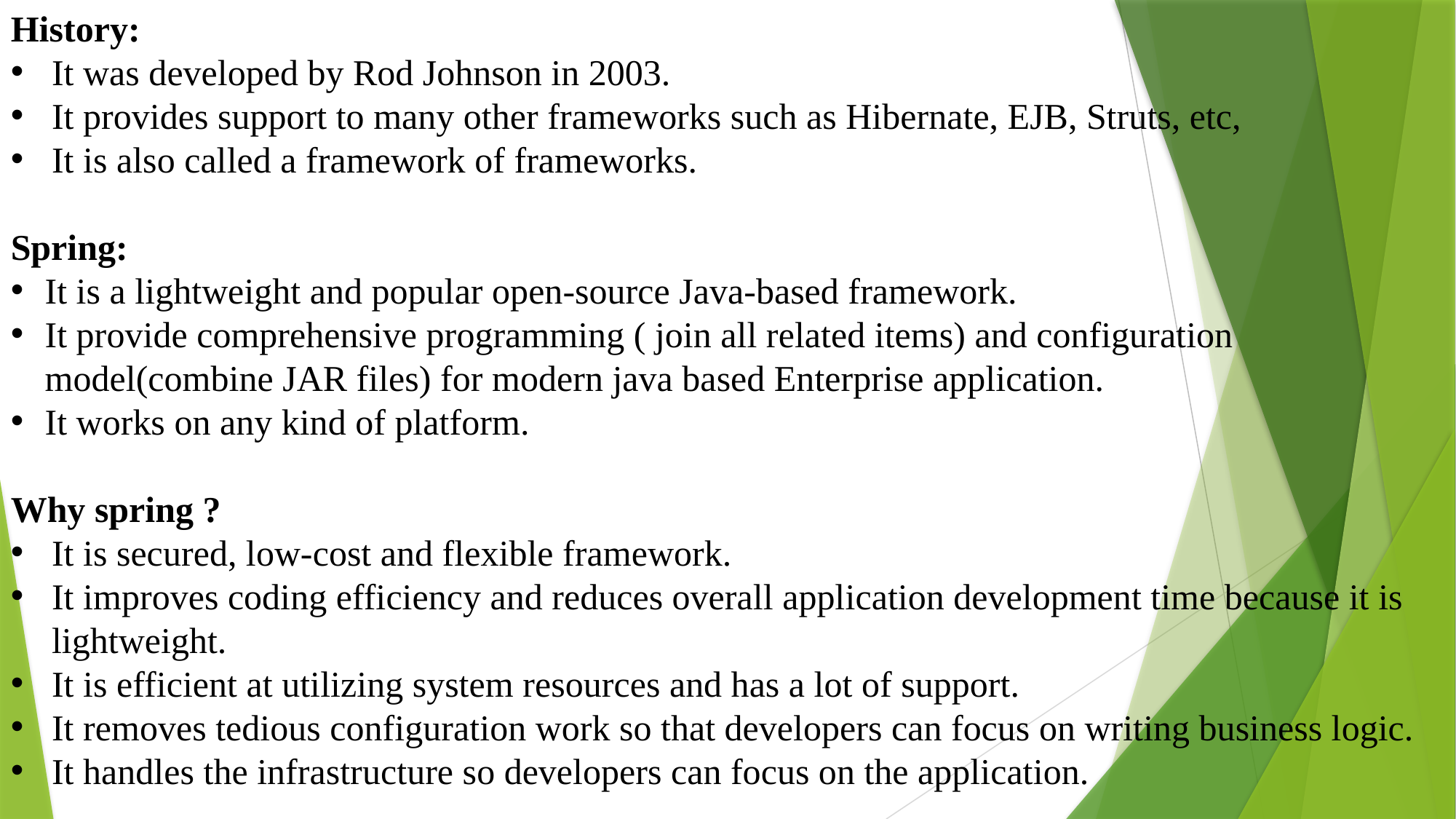

History:
It was developed by Rod Johnson in 2003.
It provides support to many other frameworks such as Hibernate, EJB, Struts, etc,
It is also called a framework of frameworks.

Spring:
It is a lightweight and popular open-source Java-based framework.
It provide comprehensive programming ( join all related items) and configuration model(combine JAR files) for modern java based Enterprise application.
It works on any kind of platform.

Why spring ?
It is secured, low-cost and flexible framework.
It improves coding efficiency and reduces overall application development time because it is lightweight.
It is efficient at utilizing system resources and has a lot of support.
It removes tedious configuration work so that developers can focus on writing business logic.
It handles the infrastructure so developers can focus on the application.